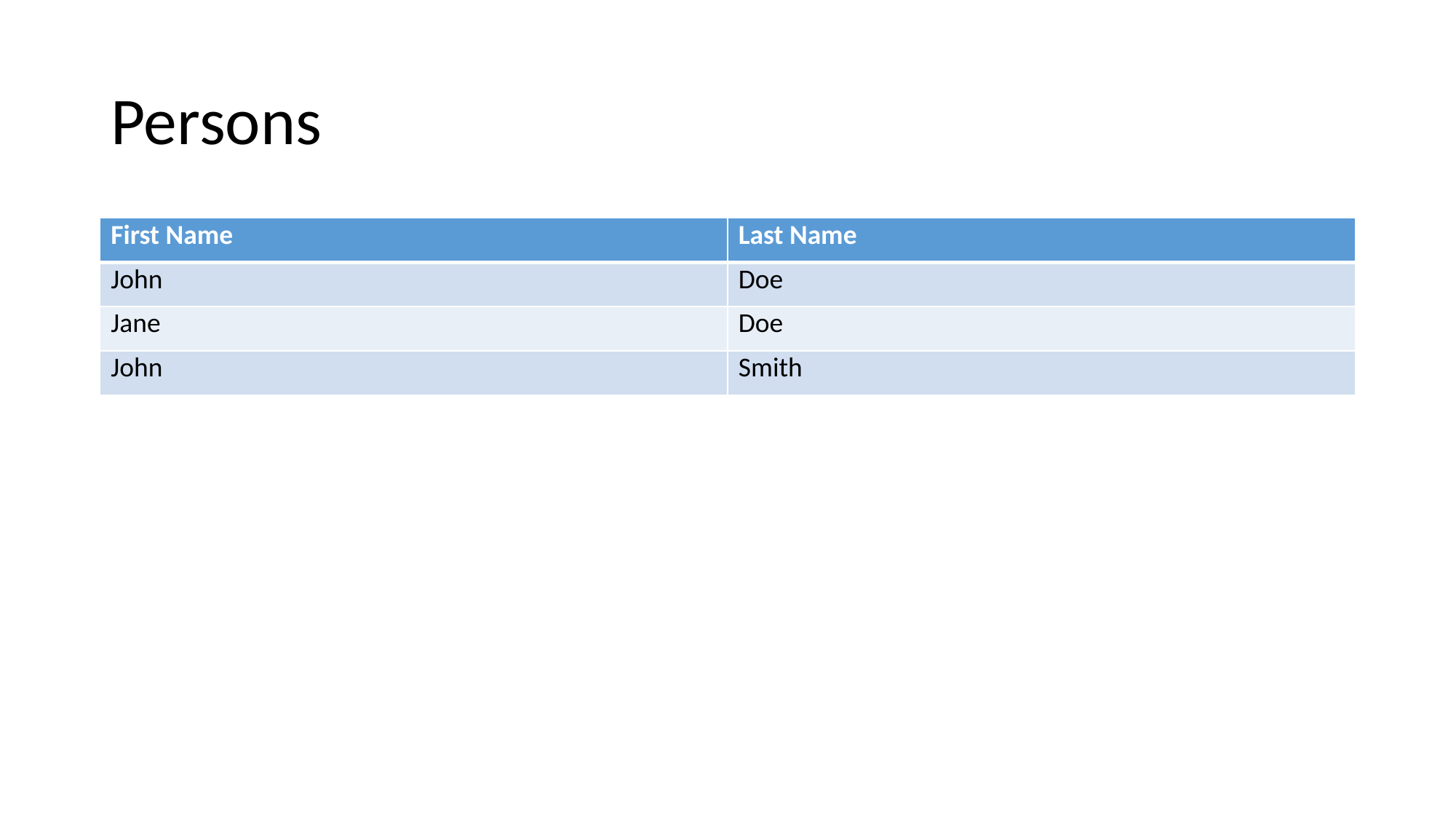

# Persons
| First Name | Last Name |
| --- | --- |
| John | Doe |
| Jane | Doe |
| John | Smith |